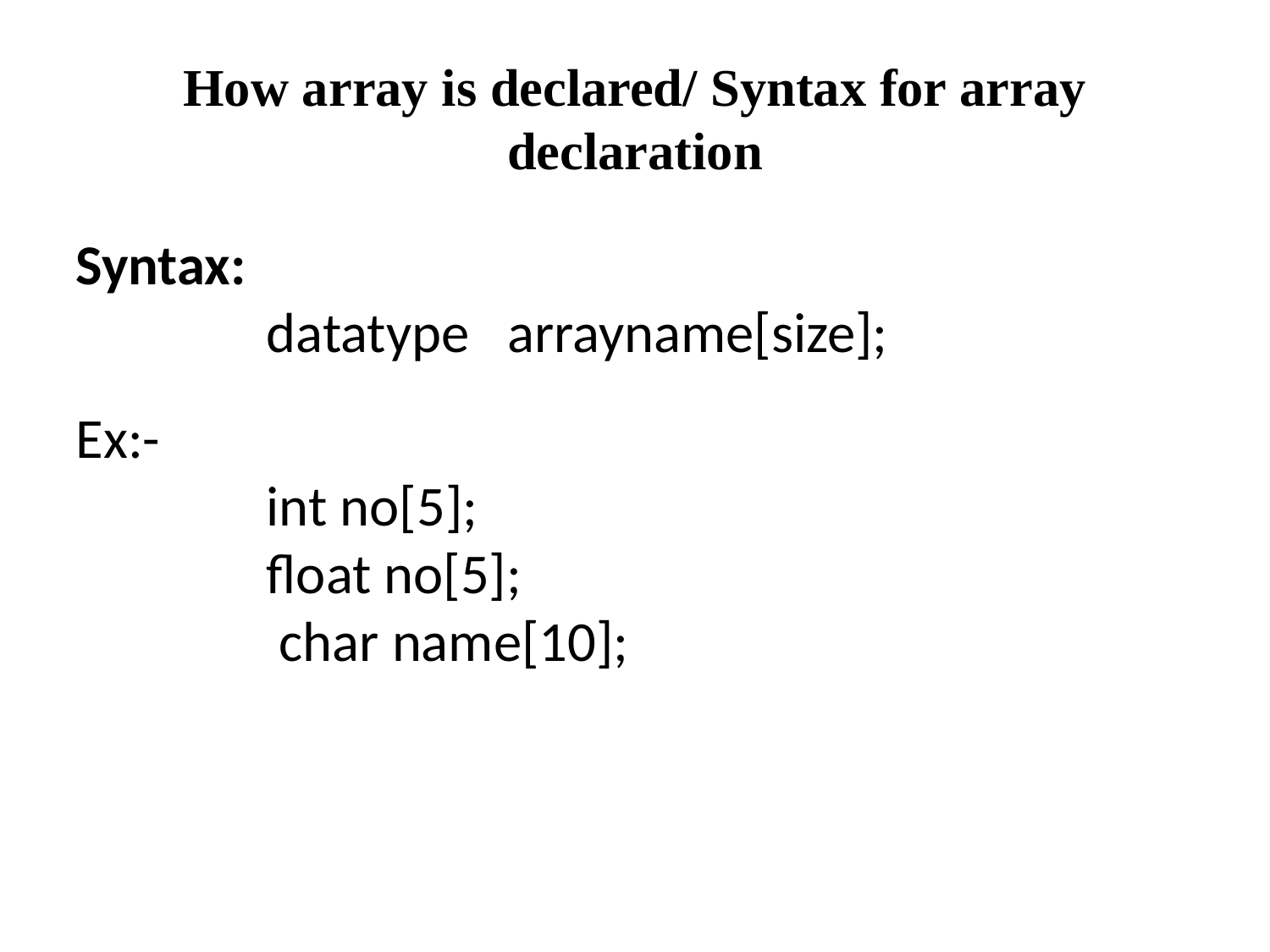

How array is declared/ Syntax for array declaration
Syntax:
               datatype   arrayname[size];

Ex:-
               int no[5];
               float no[5];
                char name[10];